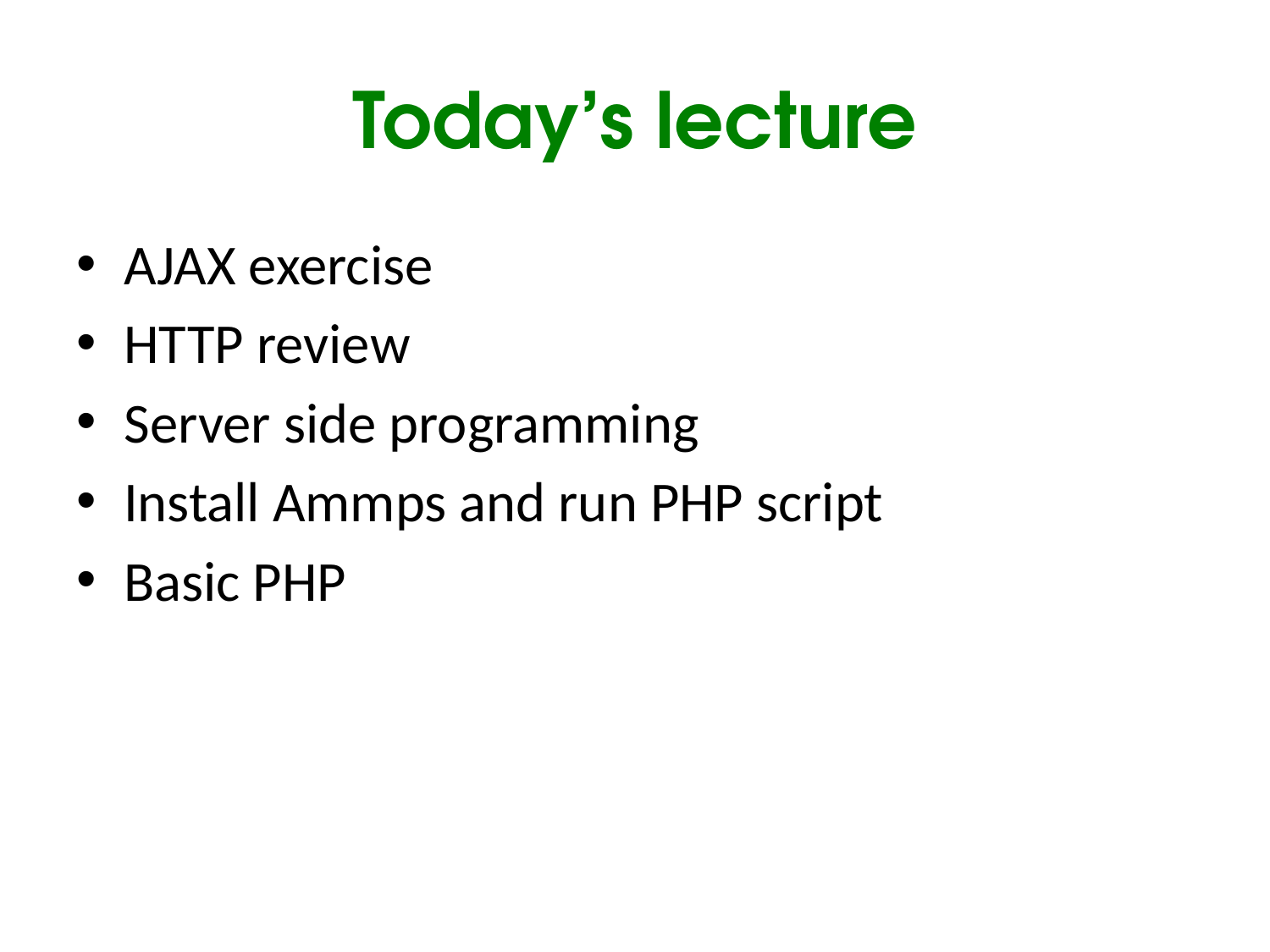

# Today’s lecture
AJAX exercise
HTTP review
Server side programming
Install Ammps and run PHP script
Basic PHP